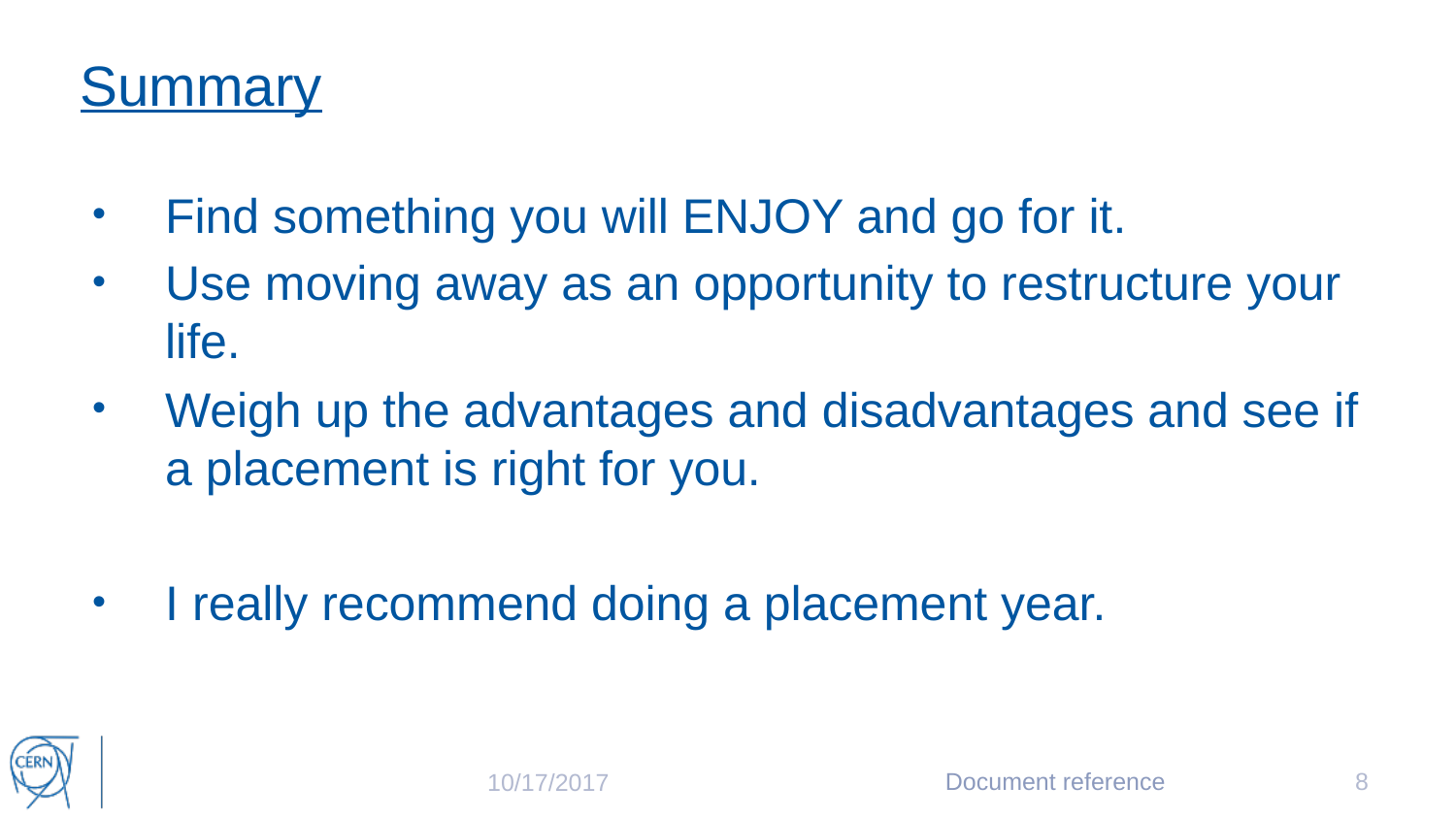

# Summary
Find something you will ENJOY and go for it.
Use moving away as an opportunity to restructure your life.
Weigh up the advantages and disadvantages and see if a placement is right for you.

I really recommend doing a placement year.
Document reference
8
10/17/2017